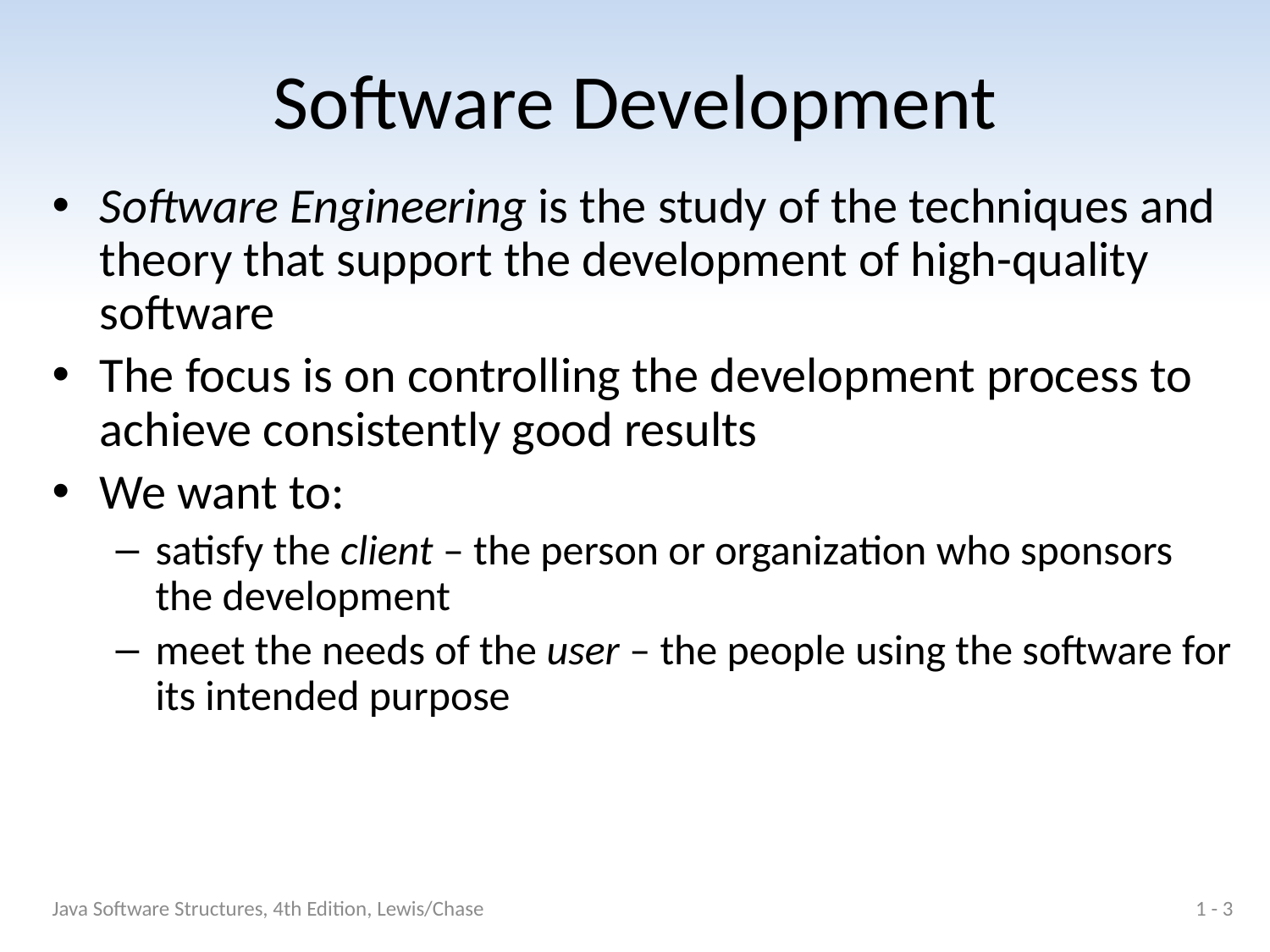

# Software Development
Software Engineering is the study of the techniques and theory that support the development of high-quality software
The focus is on controlling the development process to achieve consistently good results
We want to:
satisfy the client – the person or organization who sponsors the development
meet the needs of the user – the people using the software for its intended purpose

Java Software Structures, 4th Edition, Lewis/Chase
1 - 3